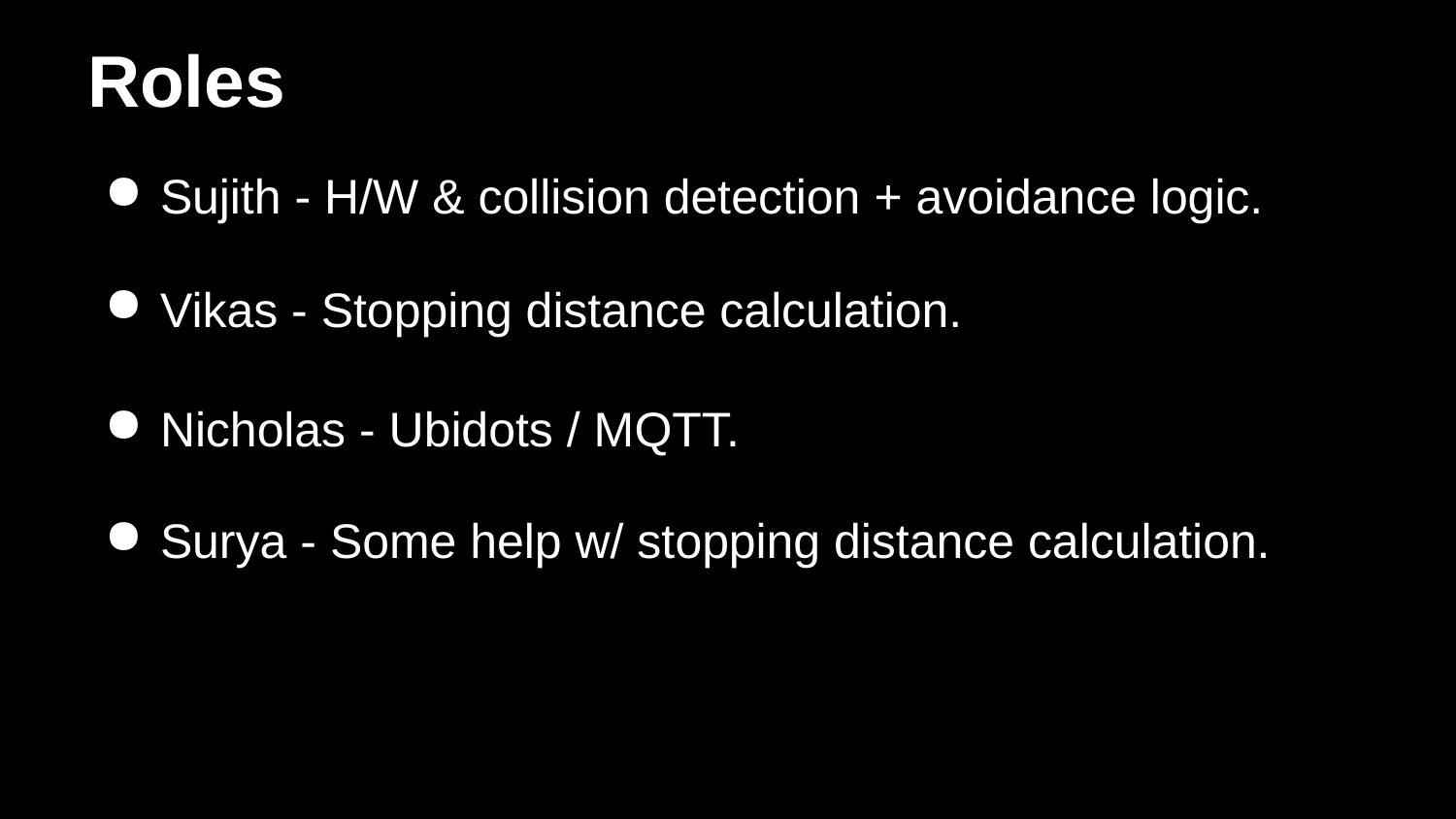

# Roles
Sujith - H/W & collision detection + avoidance logic.
Vikas - Stopping distance calculation.
Nicholas - Ubidots / MQTT.
Surya - Some help w/ stopping distance calculation.